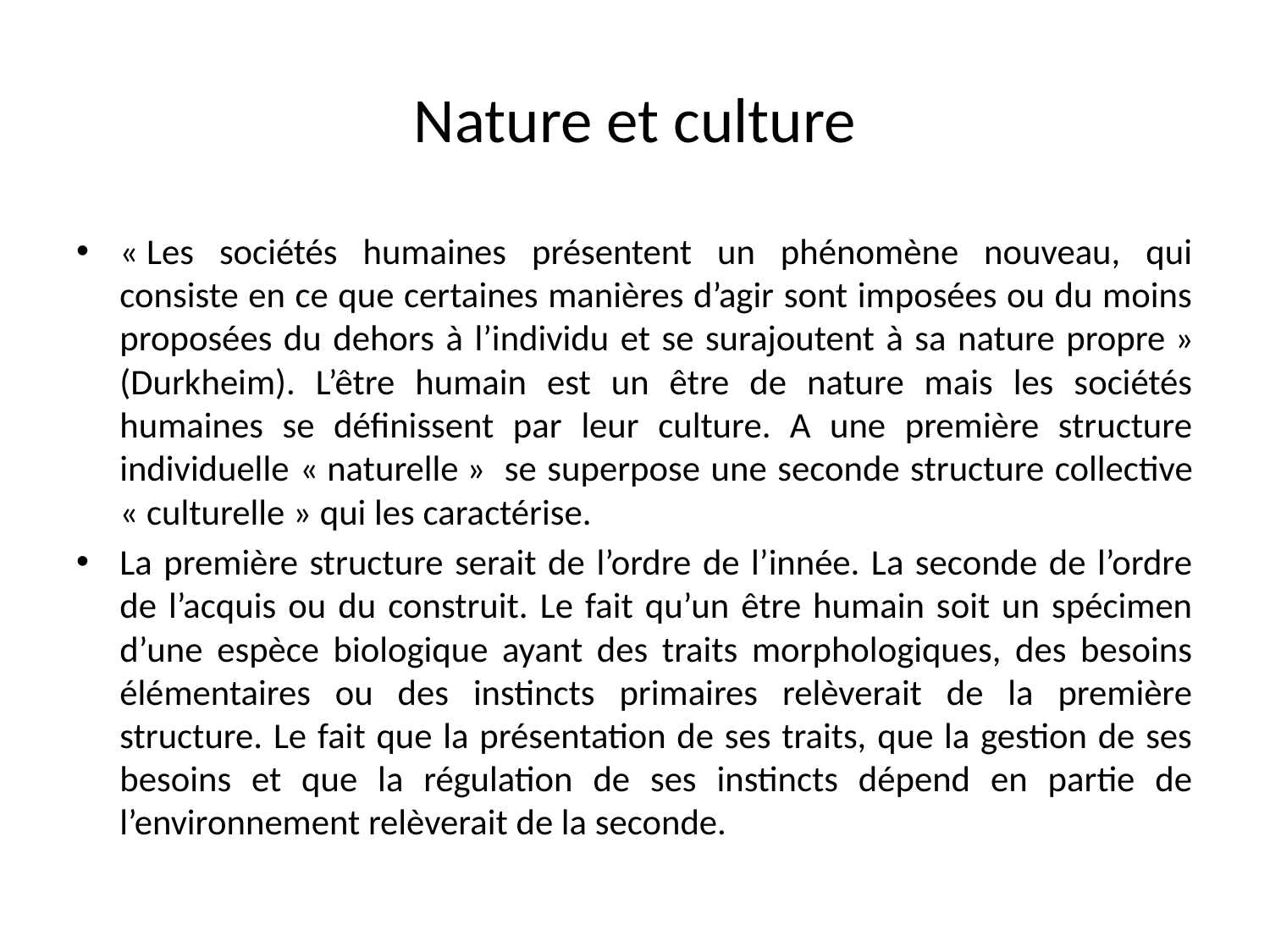

# Nature et culture
« Les sociétés humaines présentent un phénomène nouveau, qui consiste en ce que certaines manières d’agir sont imposées ou du moins proposées du dehors à l’individu et se surajoutent à sa nature propre » (Durkheim). L’être humain est un être de nature mais les sociétés humaines se définissent par leur culture. A une première structure individuelle « naturelle »  se superpose une seconde structure collective « culturelle » qui les caractérise.
La première structure serait de l’ordre de l’innée. La seconde de l’ordre de l’acquis ou du construit. Le fait qu’un être humain soit un spécimen d’une espèce biologique ayant des traits morphologiques, des besoins élémentaires ou des instincts primaires relèverait de la première structure. Le fait que la présentation de ses traits, que la gestion de ses besoins et que la régulation de ses instincts dépend en partie de l’environnement relèverait de la seconde.